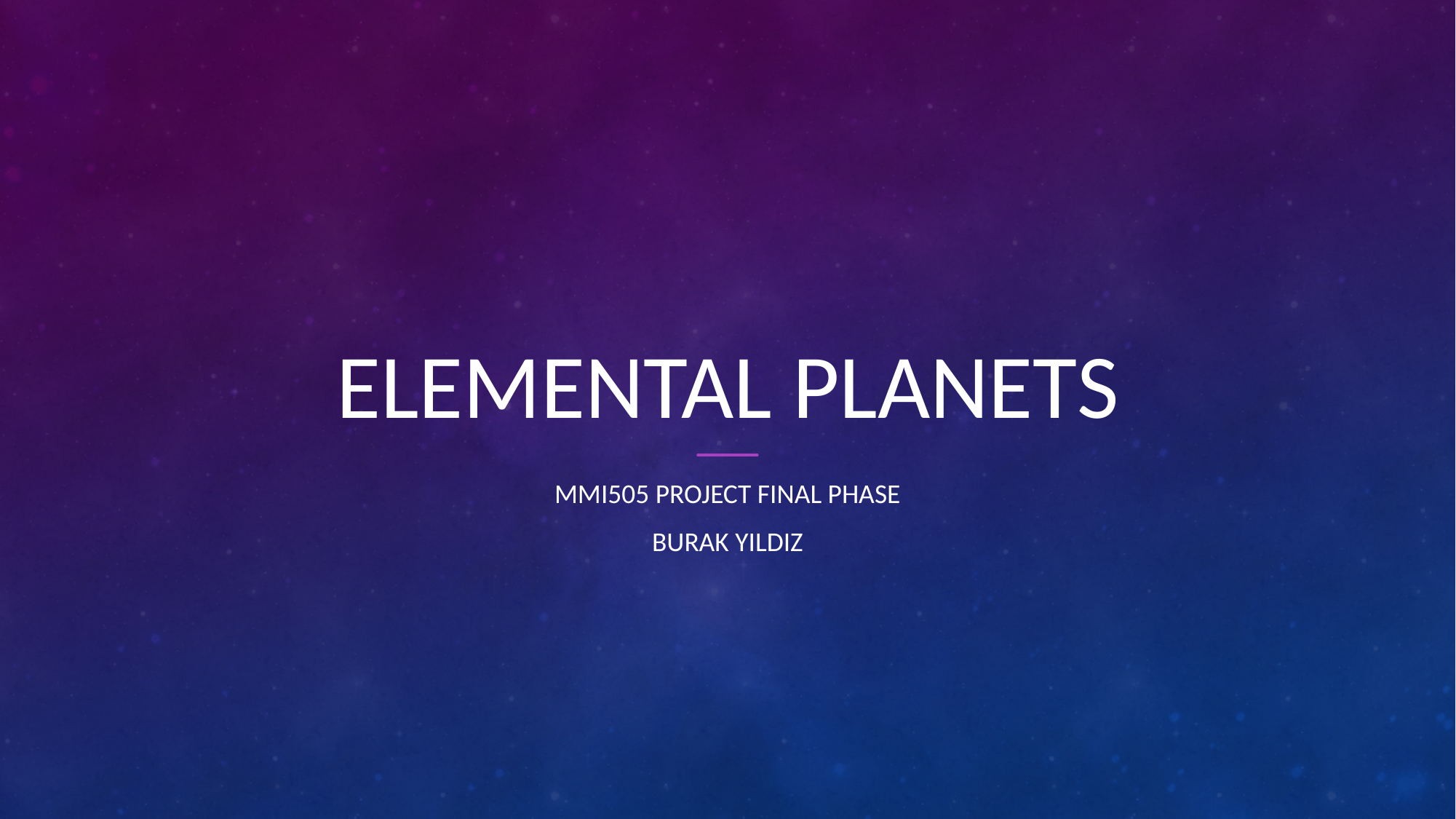

# ELEMENTAL PLANETS
Mmi505 projECT final phase
bURAK YILDIZ